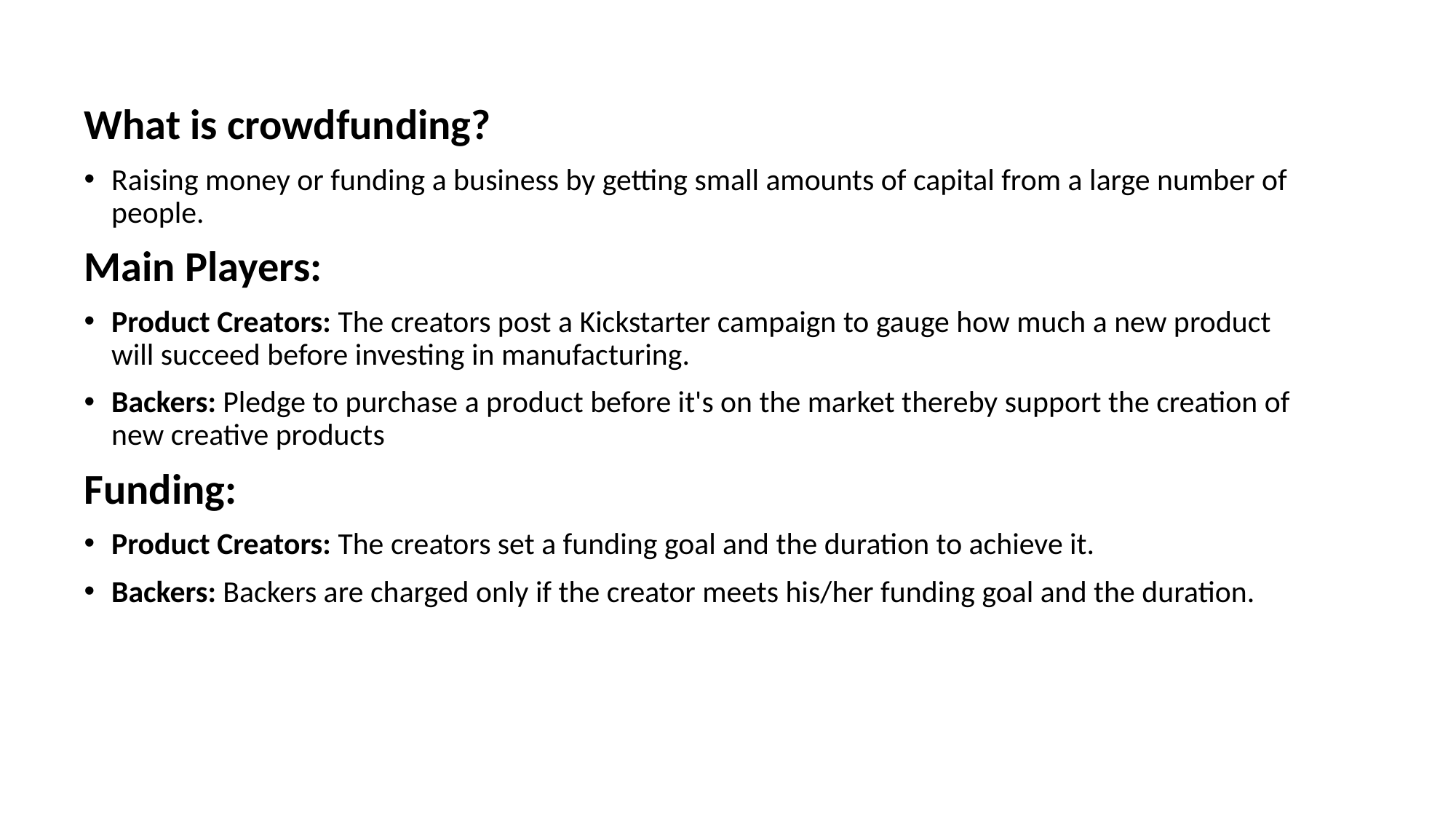

What is crowdfunding?
Raising money or funding a business by getting small amounts of capital from a large number of people.
Main Players:
Product Creators: The creators post a Kickstarter campaign to gauge how much a new product will succeed before investing in manufacturing.
Backers: Pledge to purchase a product before it's on the market thereby support the creation of new creative products
Funding:
Product Creators: The creators set a funding goal and the duration to achieve it.
Backers: Backers are charged only if the creator meets his/her funding goal and the duration.